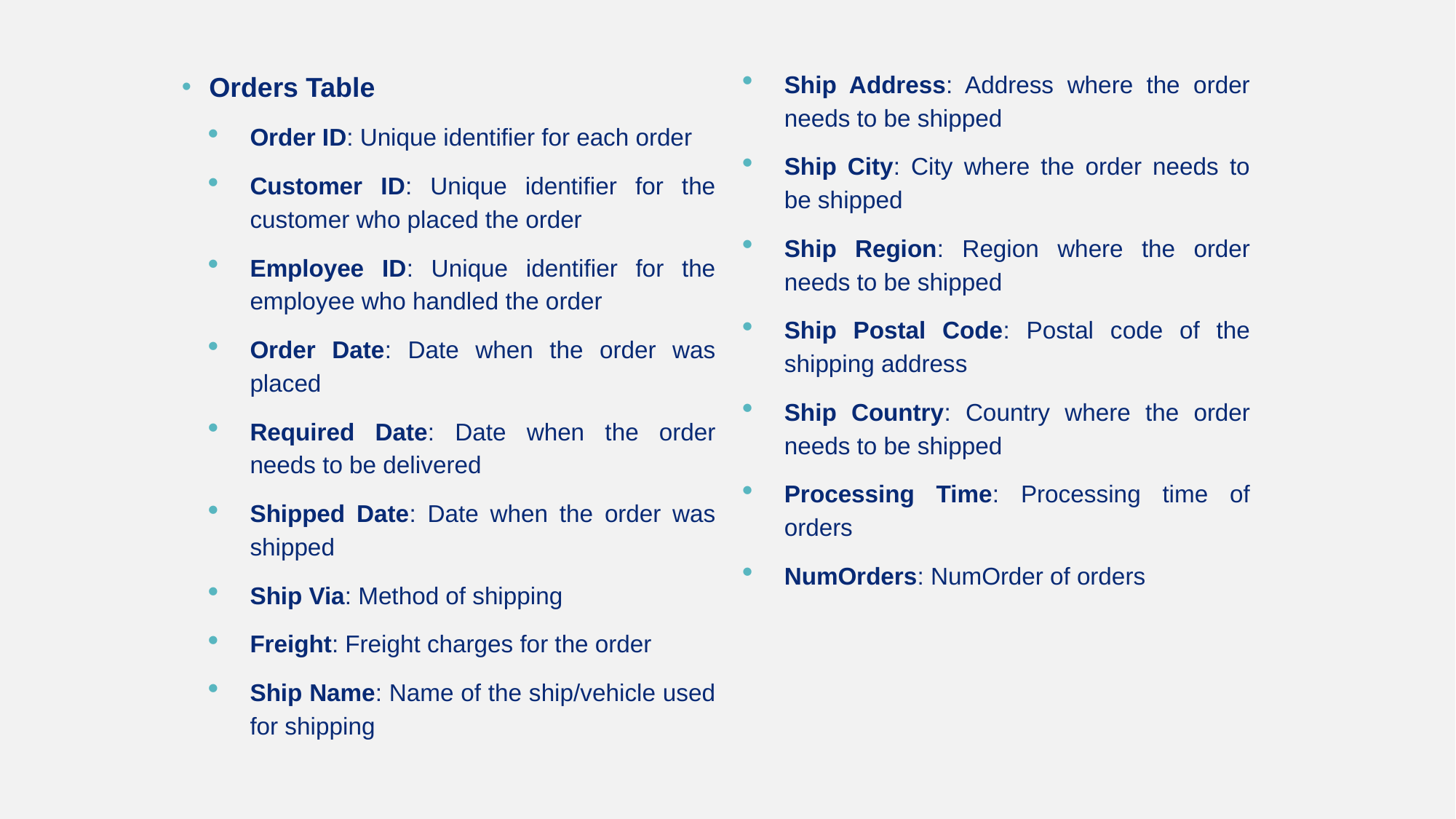

Orders Table
Order ID: Unique identifier for each order
Customer ID: Unique identifier for the customer who placed the order
Employee ID: Unique identifier for the employee who handled the order
Order Date: Date when the order was placed
Required Date: Date when the order needs to be delivered
Shipped Date: Date when the order was shipped
Ship Via: Method of shipping
Freight: Freight charges for the order
Ship Name: Name of the ship/vehicle used for shipping
Ship Address: Address where the order needs to be shipped
Ship City: City where the order needs to be shipped
Ship Region: Region where the order needs to be shipped
Ship Postal Code: Postal code of the shipping address
Ship Country: Country where the order needs to be shipped
Processing Time: Processing time of orders
NumOrders: NumOrder of orders